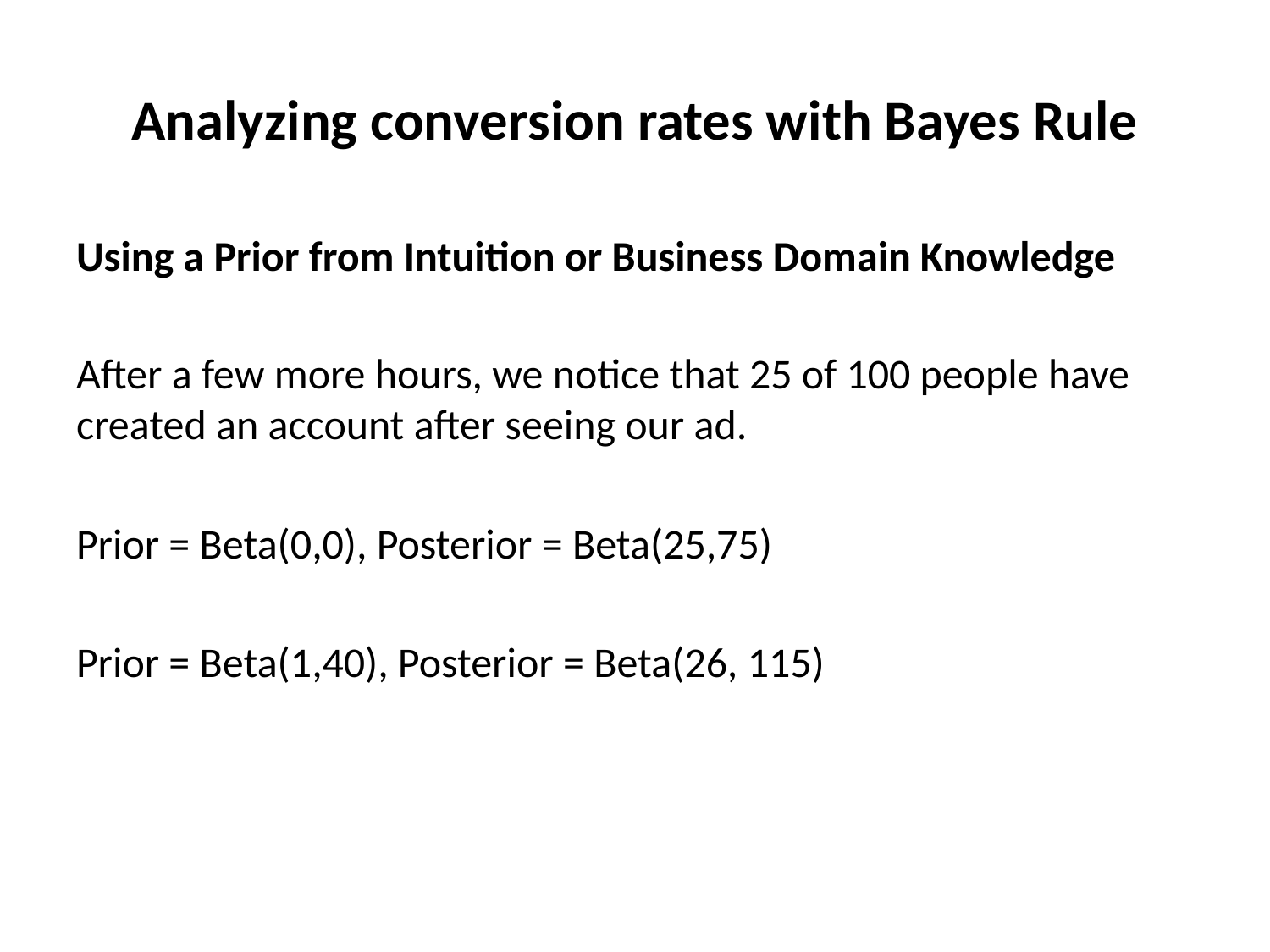

# Analyzing conversion rates with Bayes Rule
Using a Prior from Intuition or Business Domain Knowledge

After a few more hours, we notice that 25 of 100 people have created an account after seeing our ad.

Prior = Beta(0,0), Posterior = Beta(25,75)

Prior = Beta(1,40), Posterior = Beta(26, 115)